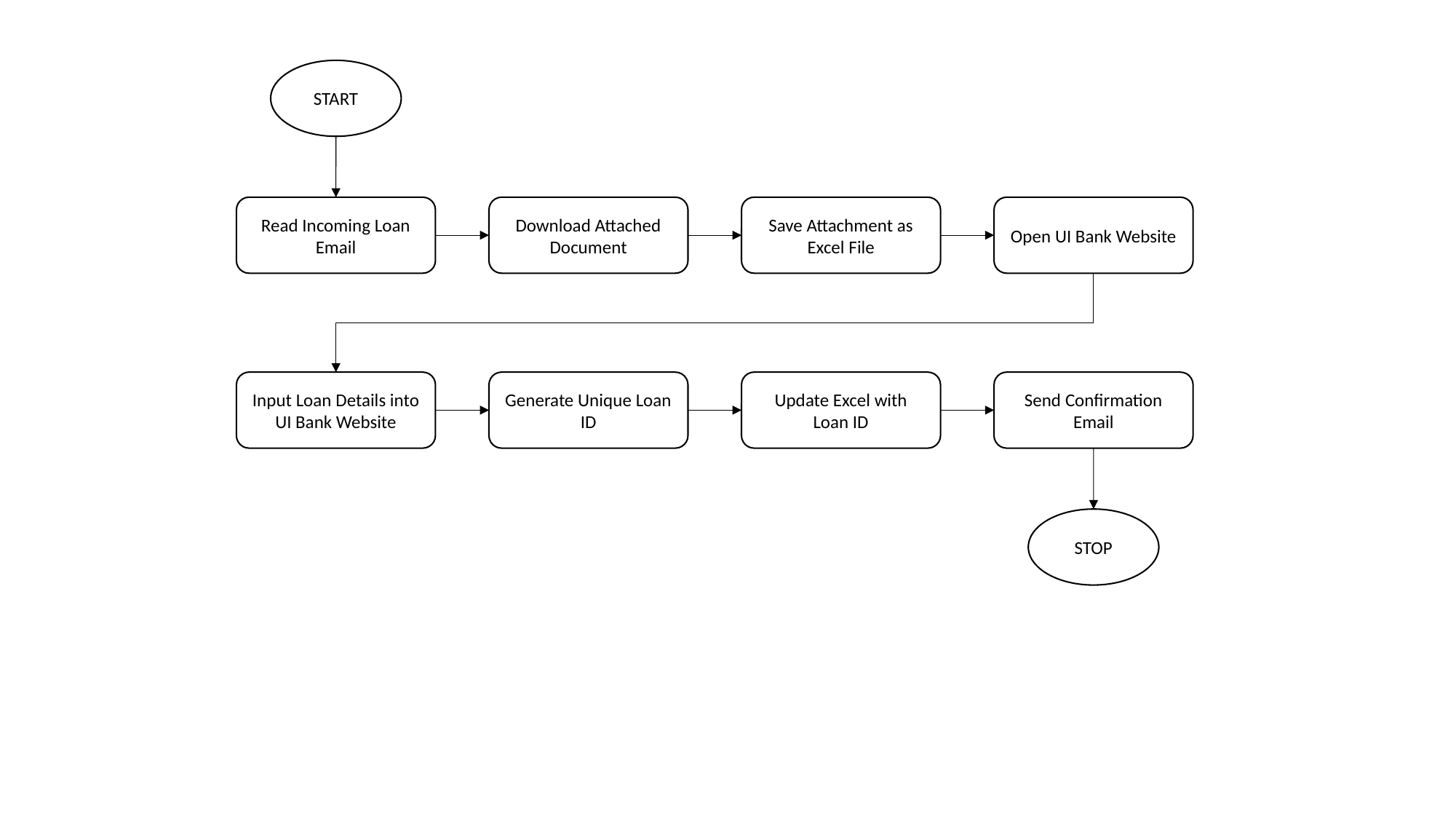

START
Read Incoming Loan Email
Download Attached Document
Save Attachment as Excel File
Open UI Bank Website
Input Loan Details into UI Bank Website
Generate Unique Loan ID
Update Excel with Loan ID
Send Confirmation Email
STOP